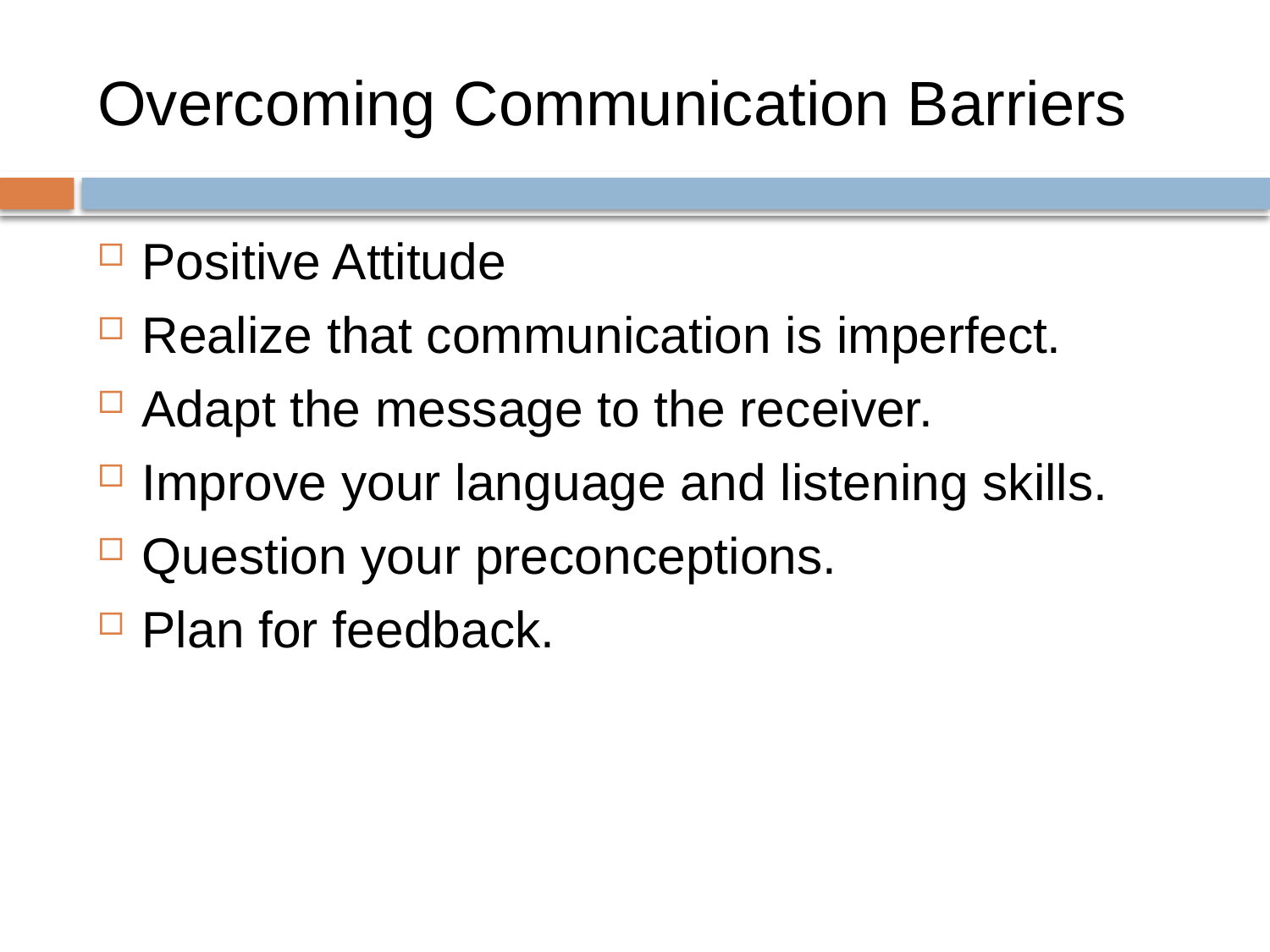

# Overcoming Communication Barriers
Positive Attitude
Realize that communication is imperfect.
Adapt the message to the receiver.
Improve your language and listening skills.
Question your preconceptions.
Plan for feedback.